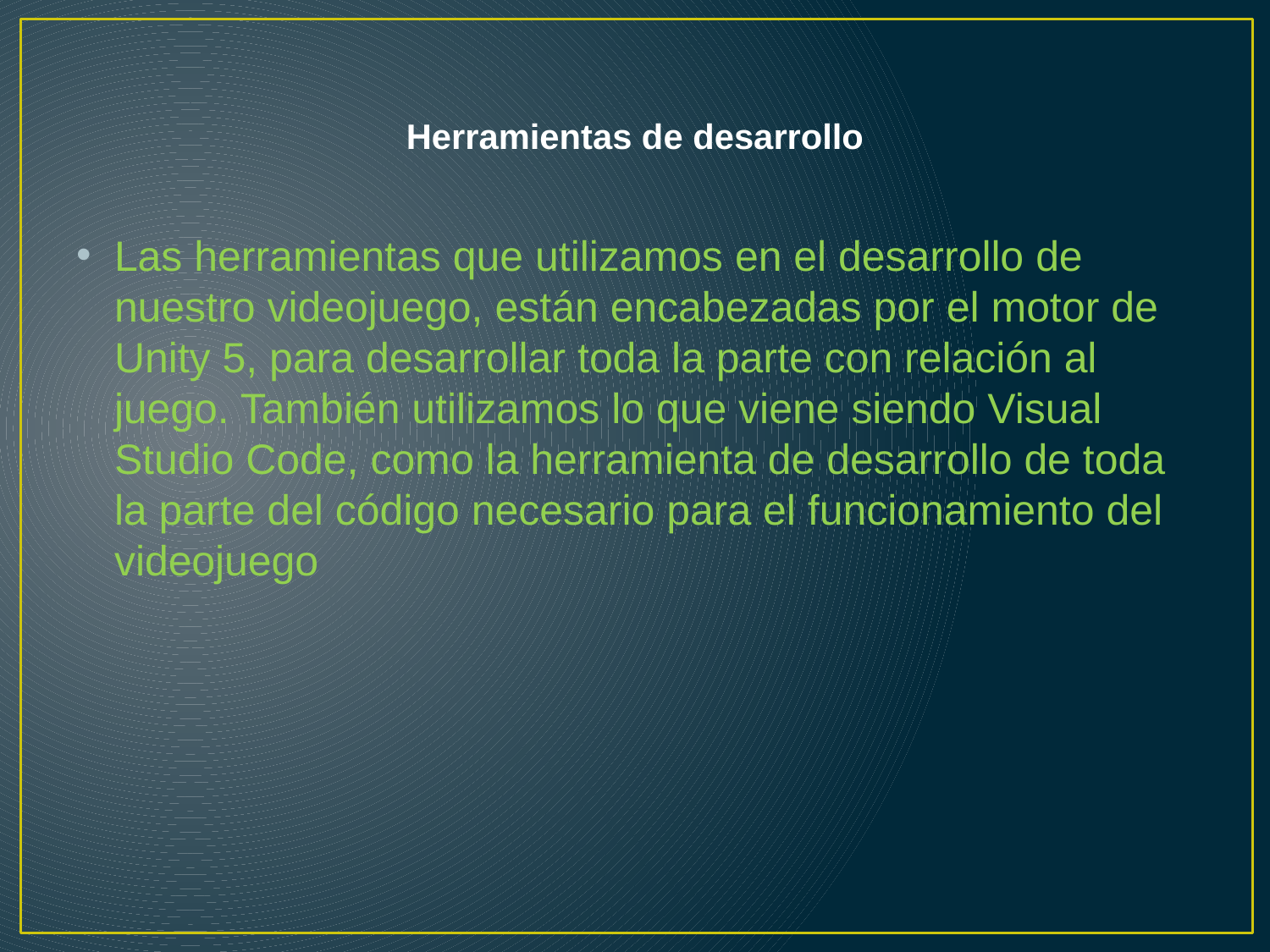

# Herramientas de desarrollo
Las herramientas que utilizamos en el desarrollo de nuestro videojuego, están encabezadas por el motor de Unity 5, para desarrollar toda la parte con relación al juego. También utilizamos lo que viene siendo Visual Studio Code, como la herramienta de desarrollo de toda la parte del código necesario para el funcionamiento del videojuego